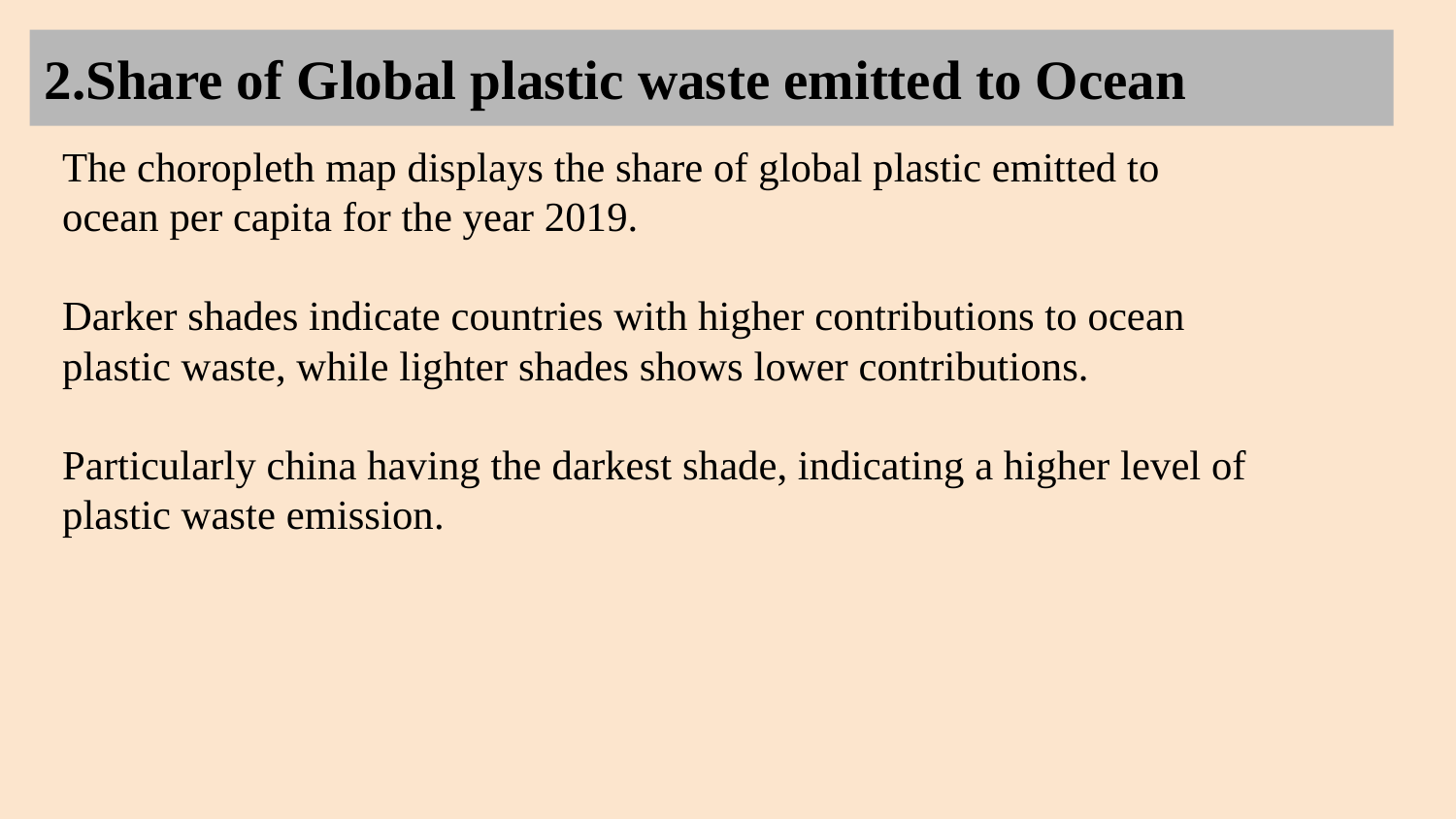

# 2.Share of Global plastic waste emitted to Ocean
The choropleth map displays the share of global plastic emitted to ocean per capita for the year 2019.

Darker shades indicate countries with higher contributions to ocean plastic waste, while lighter shades shows lower contributions.

Particularly china having the darkest shade, indicating a higher level of plastic waste emission.